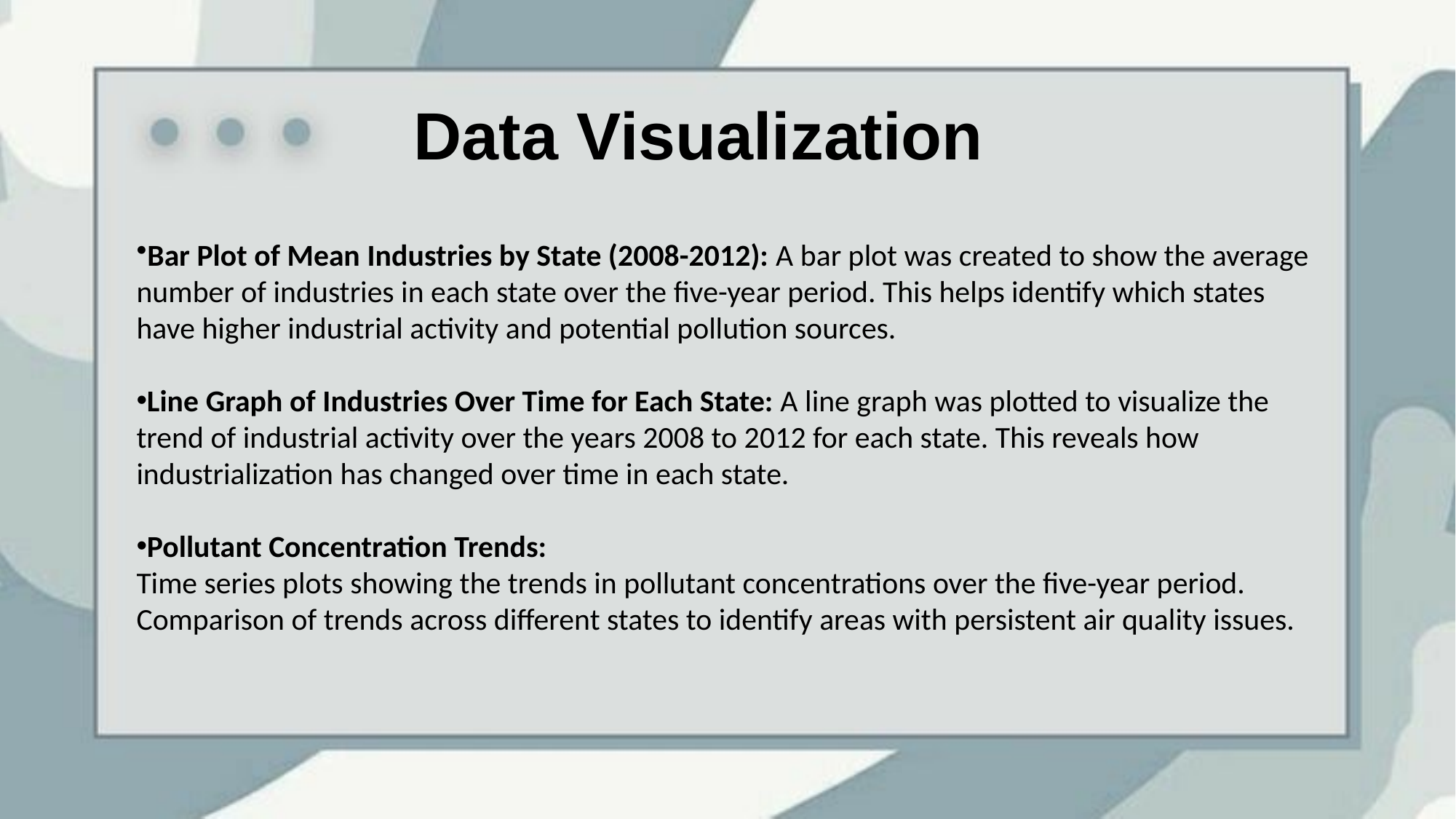

# Data Visualization
Bar Plot of Mean Industries by State (2008-2012): A bar plot was created to show the average number of industries in each state over the five-year period. This helps identify which states have higher industrial activity and potential pollution sources.

Line Graph of Industries Over Time for Each State: A line graph was plotted to visualize the trend of industrial activity over the years 2008 to 2012 for each state. This reveals how industrialization has changed over time in each state.

Pollutant Concentration Trends:
Time series plots showing the trends in pollutant concentrations over the five-year period.
Comparison of trends across different states to identify areas with persistent air quality issues.